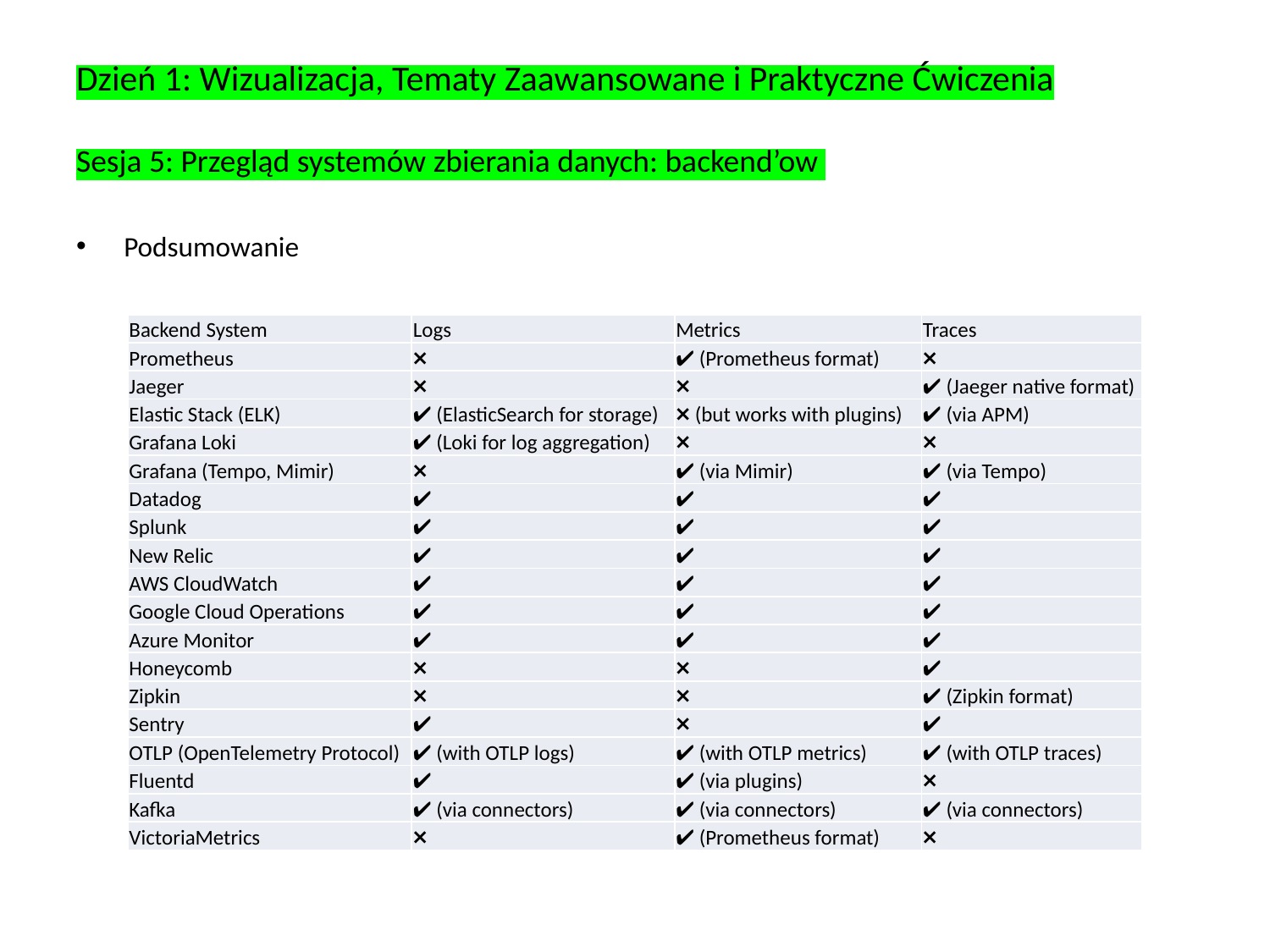

# Dzień 1: Wizualizacja, Tematy Zaawansowane i Praktyczne Ćwiczenia Sesja 5: Przegląd systemów zbierania danych: backend’ow
Podsumowanie
| Backend System | Logs | Metrics | Traces |
| --- | --- | --- | --- |
| Prometheus | ❌ | ✔ (Prometheus format) | ❌ |
| Jaeger | ❌ | ❌ | ✔ (Jaeger native format) |
| Elastic Stack (ELK) | ✔ (ElasticSearch for storage) | ❌ (but works with plugins) | ✔ (via APM) |
| Grafana Loki | ✔ (Loki for log aggregation) | ❌ | ❌ |
| Grafana (Tempo, Mimir) | ❌ | ✔ (via Mimir) | ✔ (via Tempo) |
| Datadog | ✔ | ✔ | ✔ |
| Splunk | ✔ | ✔ | ✔ |
| New Relic | ✔ | ✔ | ✔ |
| AWS CloudWatch | ✔ | ✔ | ✔ |
| Google Cloud Operations | ✔ | ✔ | ✔ |
| Azure Monitor | ✔ | ✔ | ✔ |
| Honeycomb | ❌ | ❌ | ✔ |
| Zipkin | ❌ | ❌ | ✔ (Zipkin format) |
| Sentry | ✔ | ❌ | ✔ |
| OTLP (OpenTelemetry Protocol) | ✔ (with OTLP logs) | ✔ (with OTLP metrics) | ✔ (with OTLP traces) |
| Fluentd | ✔ | ✔ (via plugins) | ❌ |
| Kafka | ✔ (via connectors) | ✔ (via connectors) | ✔ (via connectors) |
| VictoriaMetrics | ❌ | ✔ (Prometheus format) | ❌ |